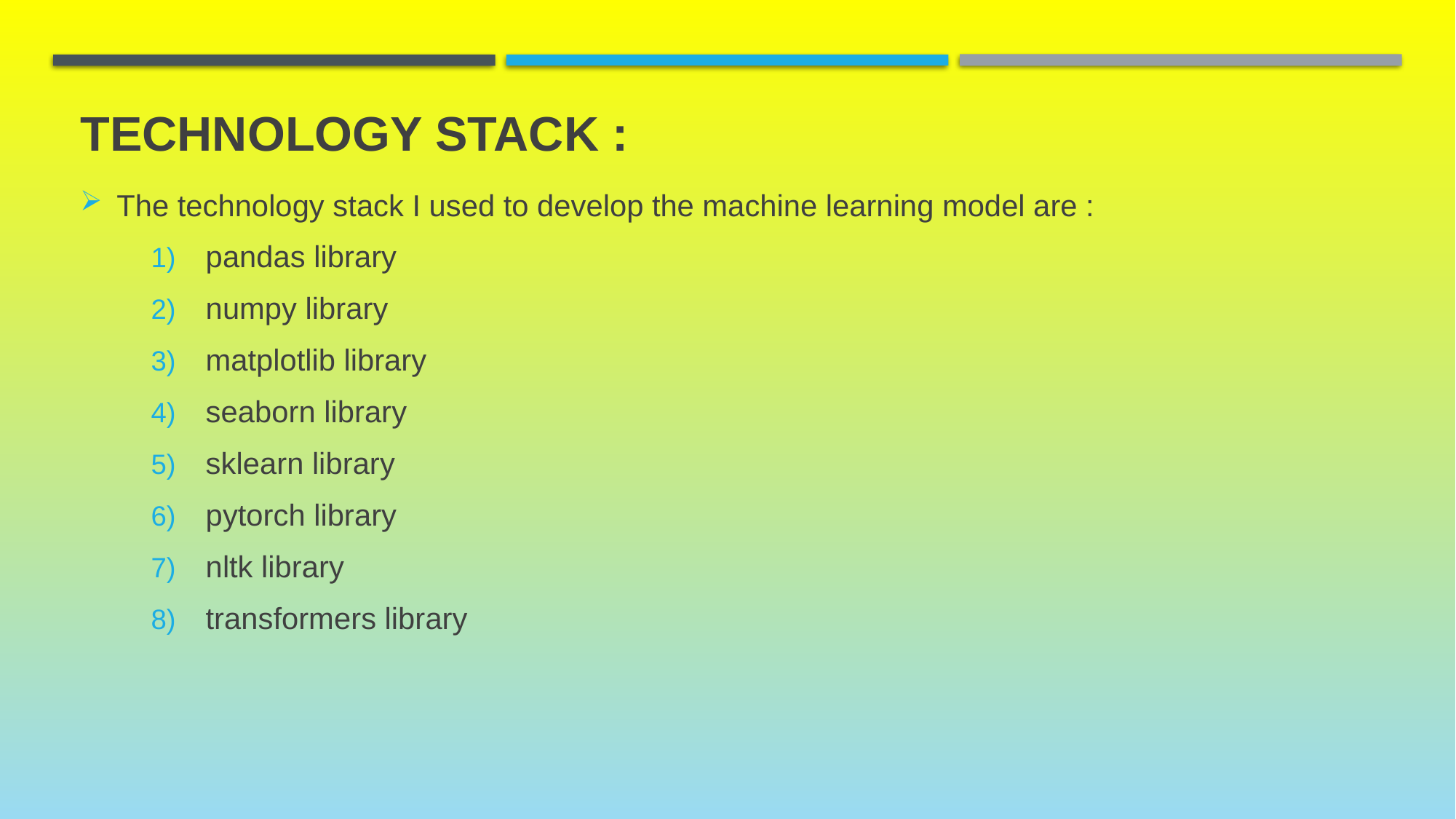

# Technology stack :
The technology stack I used to develop the machine learning model are :
pandas library
numpy library
matplotlib library
seaborn library
sklearn library
pytorch library
nltk library
transformers library